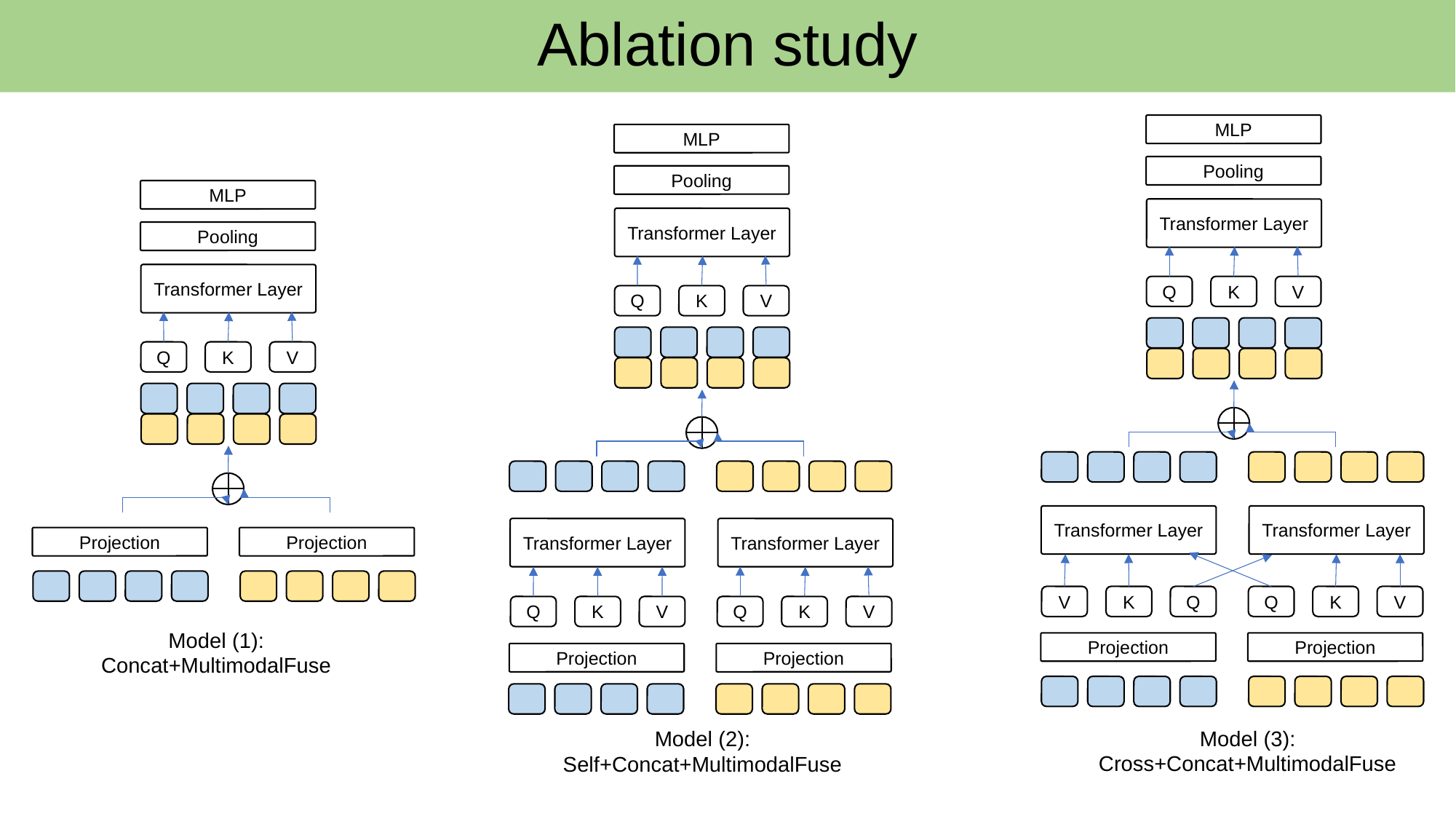

Ablation study
MLP
MLP
Pooling
Pooling
MLP
Transformer Layer
Transformer Layer
Pooling
Transformer Layer
V
K
Q
V
K
Q

V
K
Q

Transformer Layer
Transformer Layer

Transformer Layer
Transformer Layer
Projection
Projection

Q
V
K
K
V
Q
V
V
K
K
Q
Q
Model (1):
Concat+MultimodalFuse
Projection
Projection
Projection
Projection

Model (3):
Cross+Concat+MultimodalFuse
Model (2):
Self+Concat+MultimodalFuse